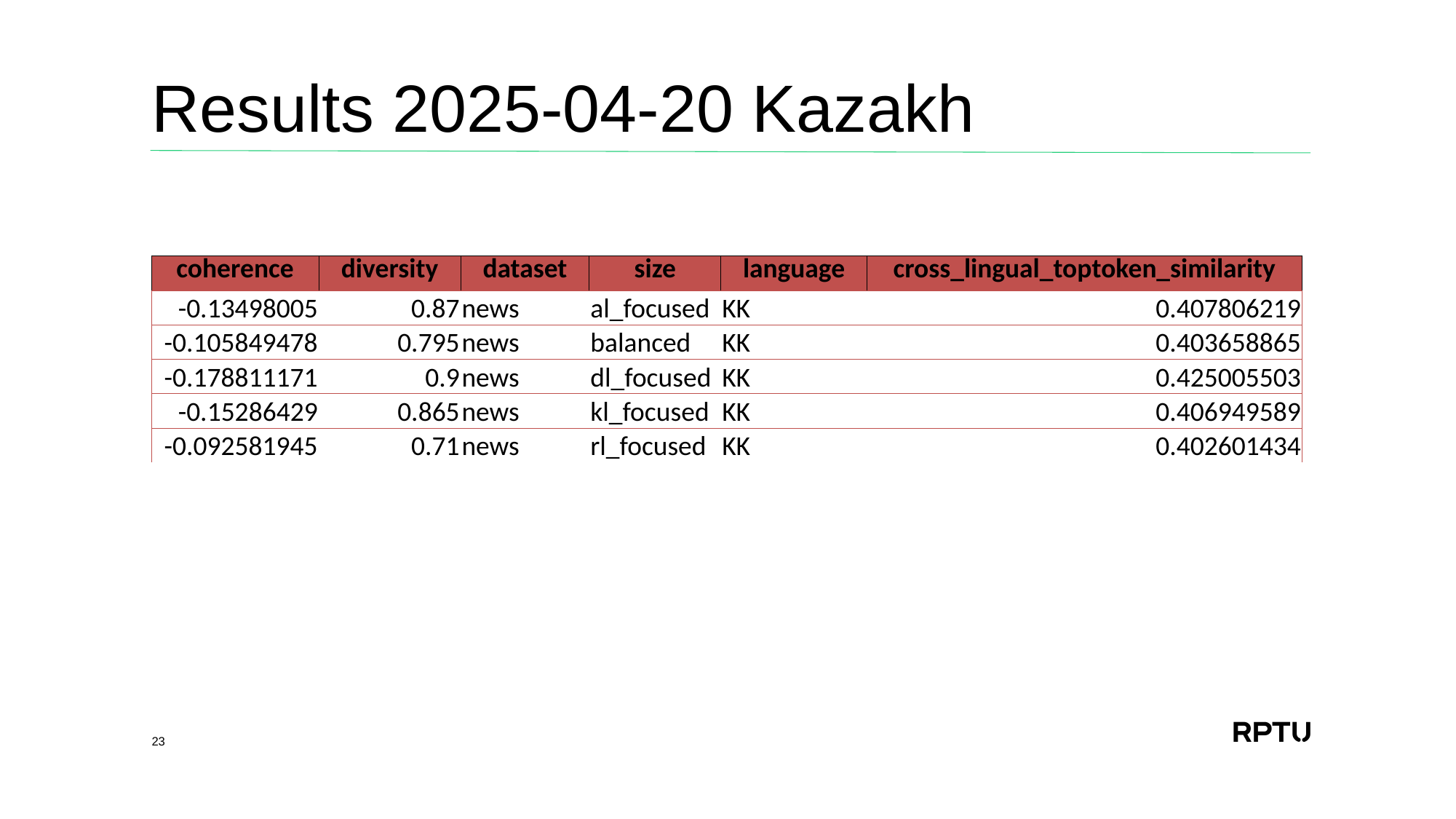

# Results 2025-04-20 Kazakh
| coherence | diversity | dataset | size | language | cross\_lingual\_toptoken\_similarity |
| --- | --- | --- | --- | --- | --- |
| -0.13498005 | 0.87 | news | al\_focused | KK | 0.407806219 |
| -0.105849478 | 0.795 | news | balanced | KK | 0.403658865 |
| -0.178811171 | 0.9 | news | dl\_focused | KK | 0.425005503 |
| -0.15286429 | 0.865 | news | kl\_focused | KK | 0.406949589 |
| -0.092581945 | 0.71 | news | rl\_focused | KK | 0.402601434 |
23